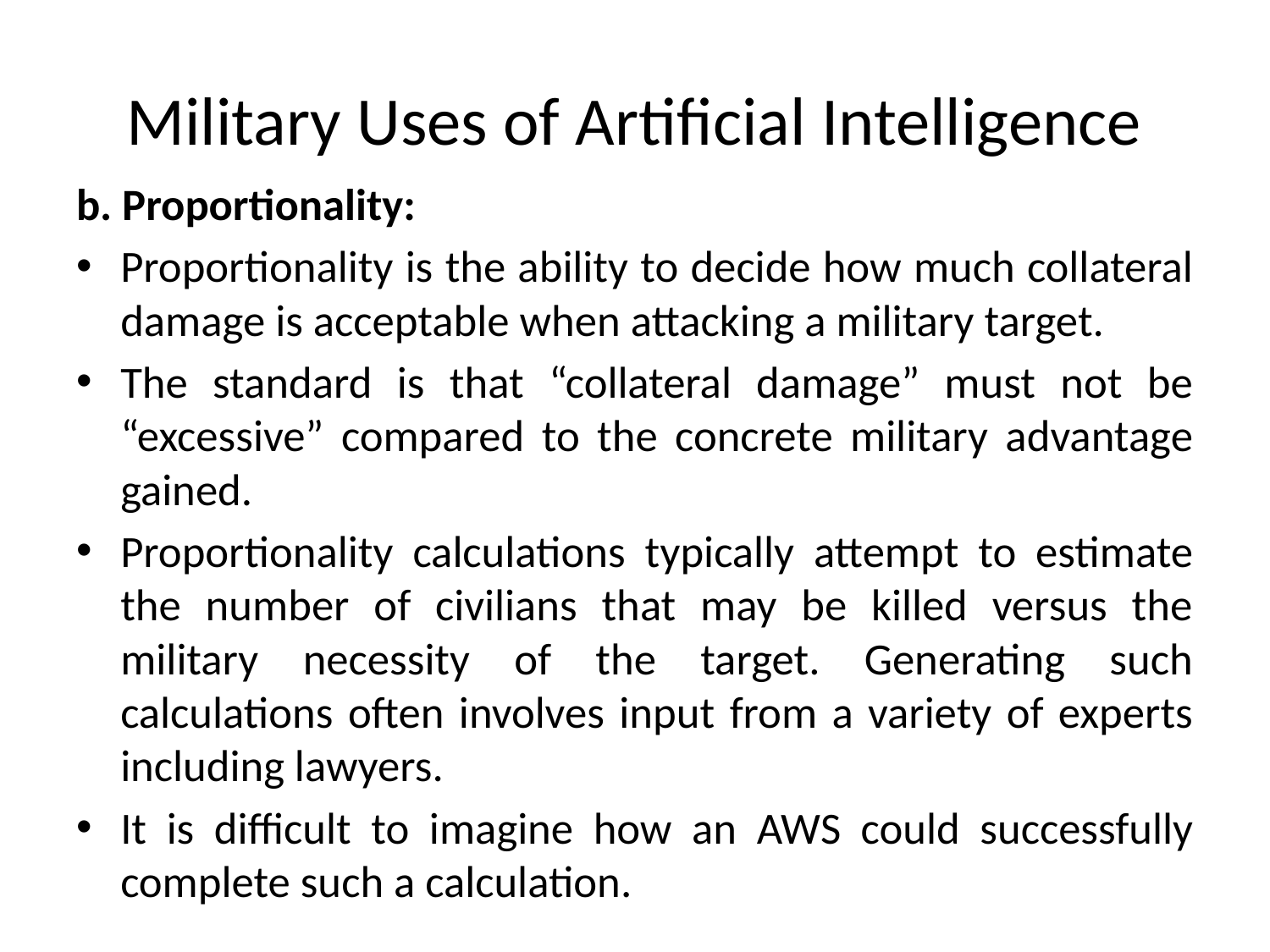

# Military Uses of Artificial Intelligence
b. Proportionality:
Proportionality is the ability to decide how much collateral damage is acceptable when attacking a military target.
The standard is that “collateral damage” must not be “excessive” compared to the concrete military advantage gained.
Proportionality calculations typically attempt to estimate the number of civilians that may be killed versus the military necessity of the target. Generating such calculations often involves input from a variety of experts including lawyers.
It is difficult to imagine how an AWS could successfully complete such a calculation.